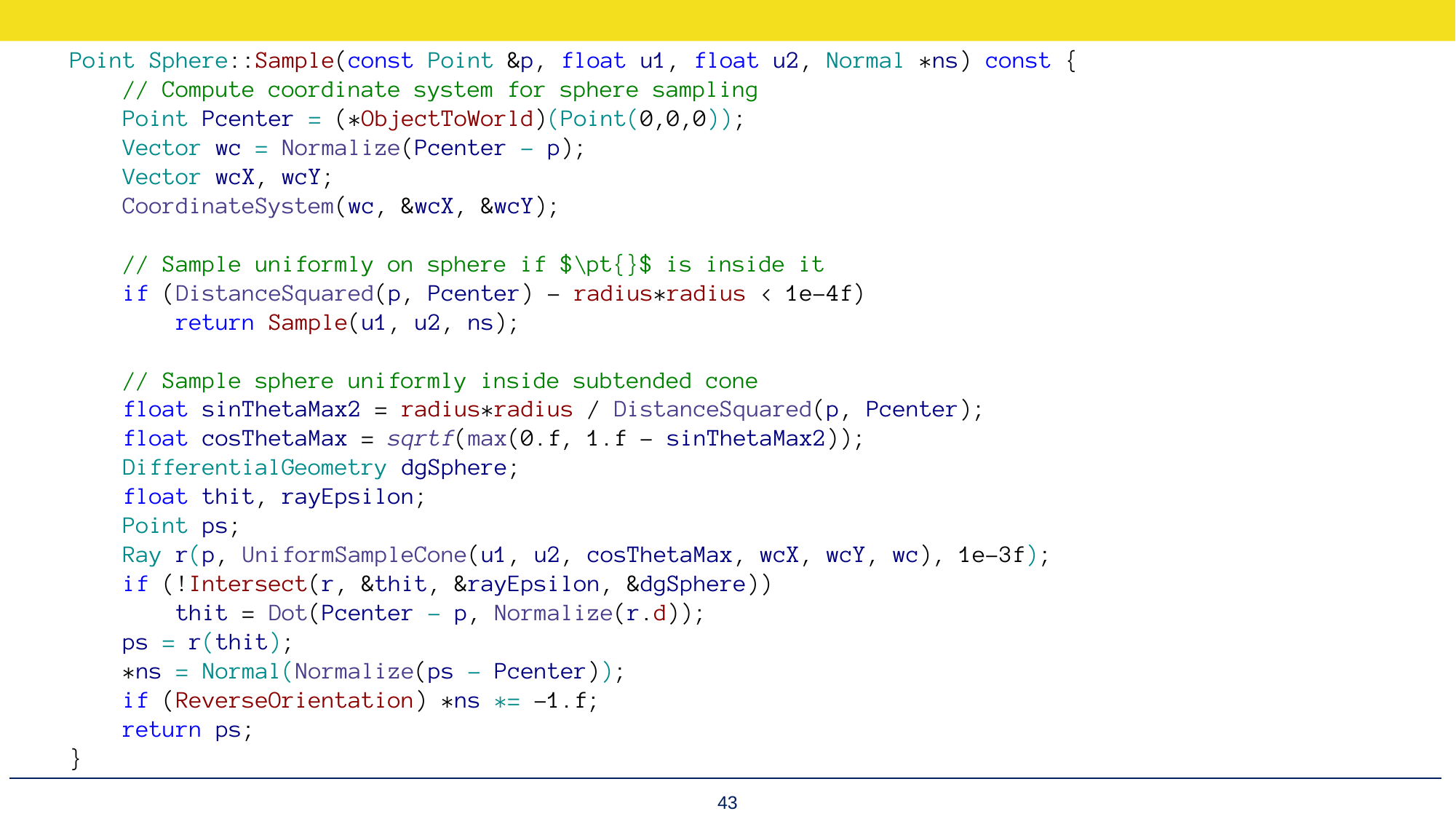

Point Sphere::Sample(const Point &p, float u1, float u2, Normal *ns) const {
    // Compute coordinate system for sphere sampling
    Point Pcenter = (*ObjectToWorld)(Point(0,0,0));
    Vector wc = Normalize(Pcenter - p);
    Vector wcX, wcY;
    CoordinateSystem(wc, &wcX, &wcY);

    // Sample uniformly on sphere if $\pt{}$ is inside it
    if (DistanceSquared(p, Pcenter) - radius*radius < 1e-4f)
        return Sample(u1, u2, ns);

    // Sample sphere uniformly inside subtended cone
    float sinThetaMax2 = radius*radius / DistanceSquared(p, Pcenter);
    float cosThetaMax = sqrtf(max(0.f, 1.f - sinThetaMax2));
    DifferentialGeometry dgSphere;
    float thit, rayEpsilon;
    Point ps;
    Ray r(p, UniformSampleCone(u1, u2, cosThetaMax, wcX, wcY, wc), 1e-3f);
    if (!Intersect(r, &thit, &rayEpsilon, &dgSphere))
        thit = Dot(Pcenter - p, Normalize(r.d));
    ps = r(thit);
    *ns = Normal(Normalize(ps - Pcenter));
    if (ReverseOrientation) *ns *= -1.f;
    return ps;
}
43